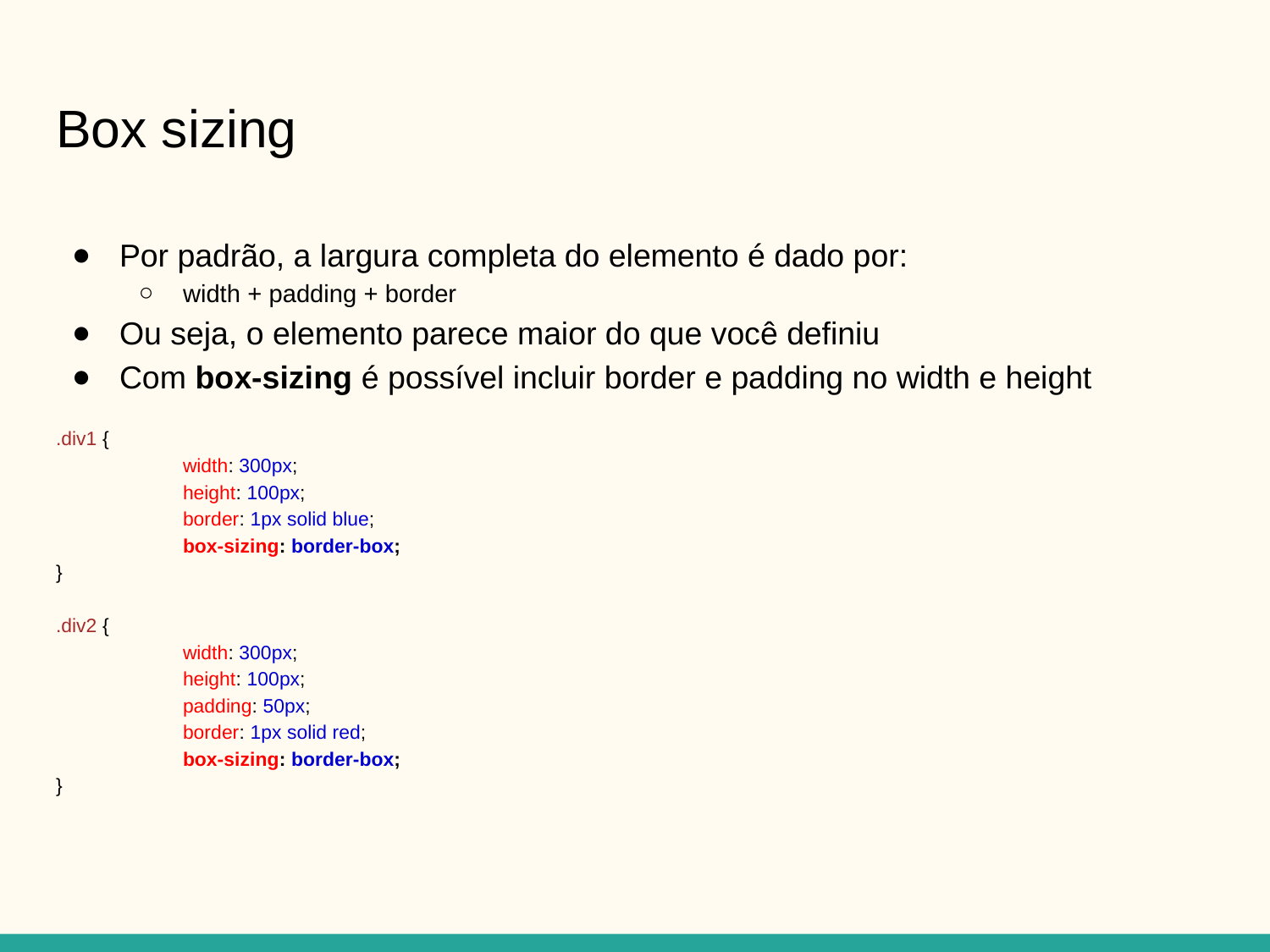

# Box sizing
Por padrão, a largura completa do elemento é dado por:
width + padding + border
Ou seja, o elemento parece maior do que você definiu
Com box-sizing é possível incluir border e padding no width e height
.div1 {
	width: 300px;
	height: 100px;
	border: 1px solid blue;
	box-sizing: border-box;
}

.div2 {
	width: 300px;
	height: 100px;
	padding: 50px;
	border: 1px solid red;
	box-sizing: border-box;
}